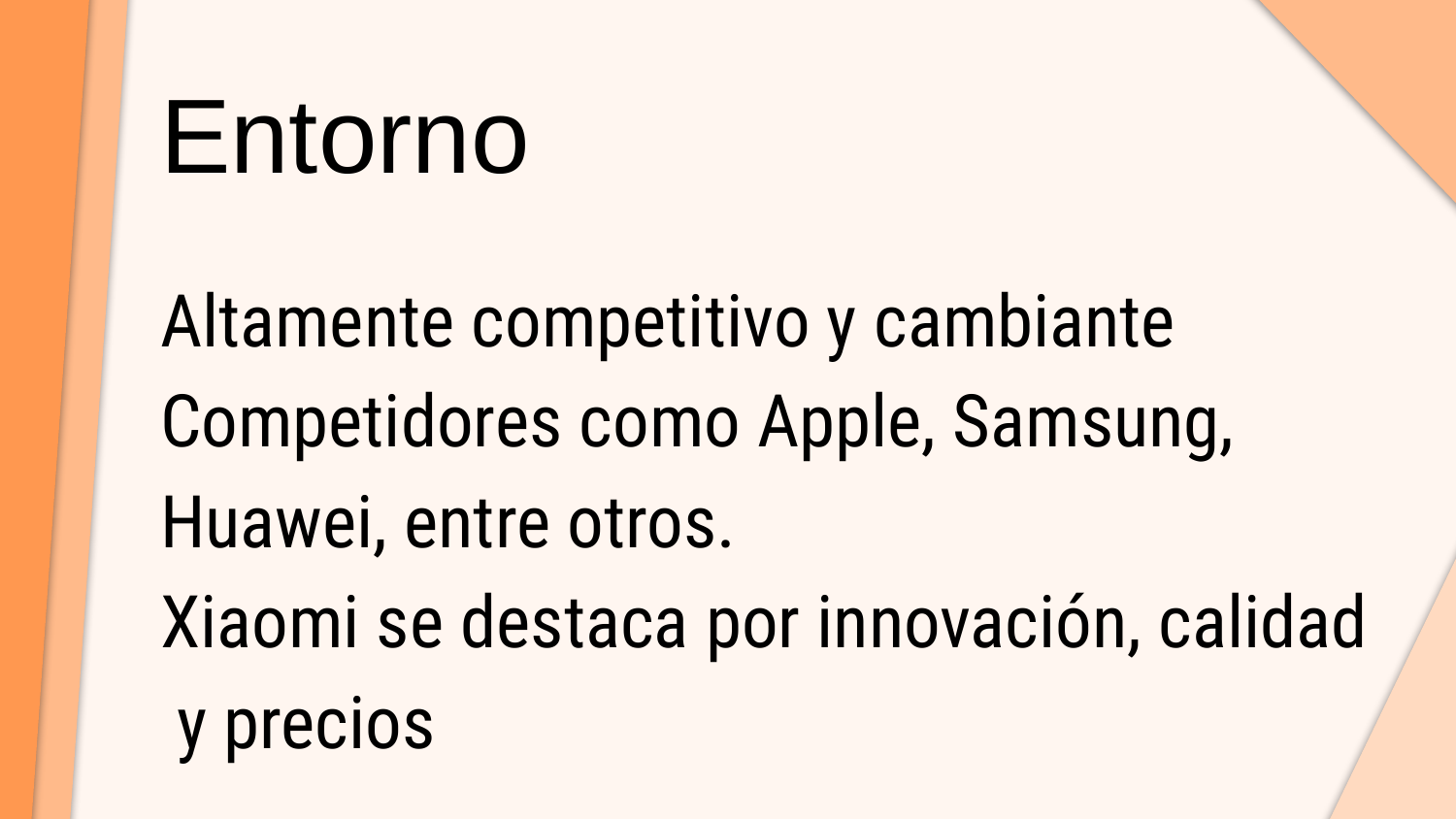

# Entorno

Altamente competitivo y cambiante Competidores como Apple, Samsung, Huawei, entre otros.                           Xiaomi se destaca por innovación, calidad  y precios